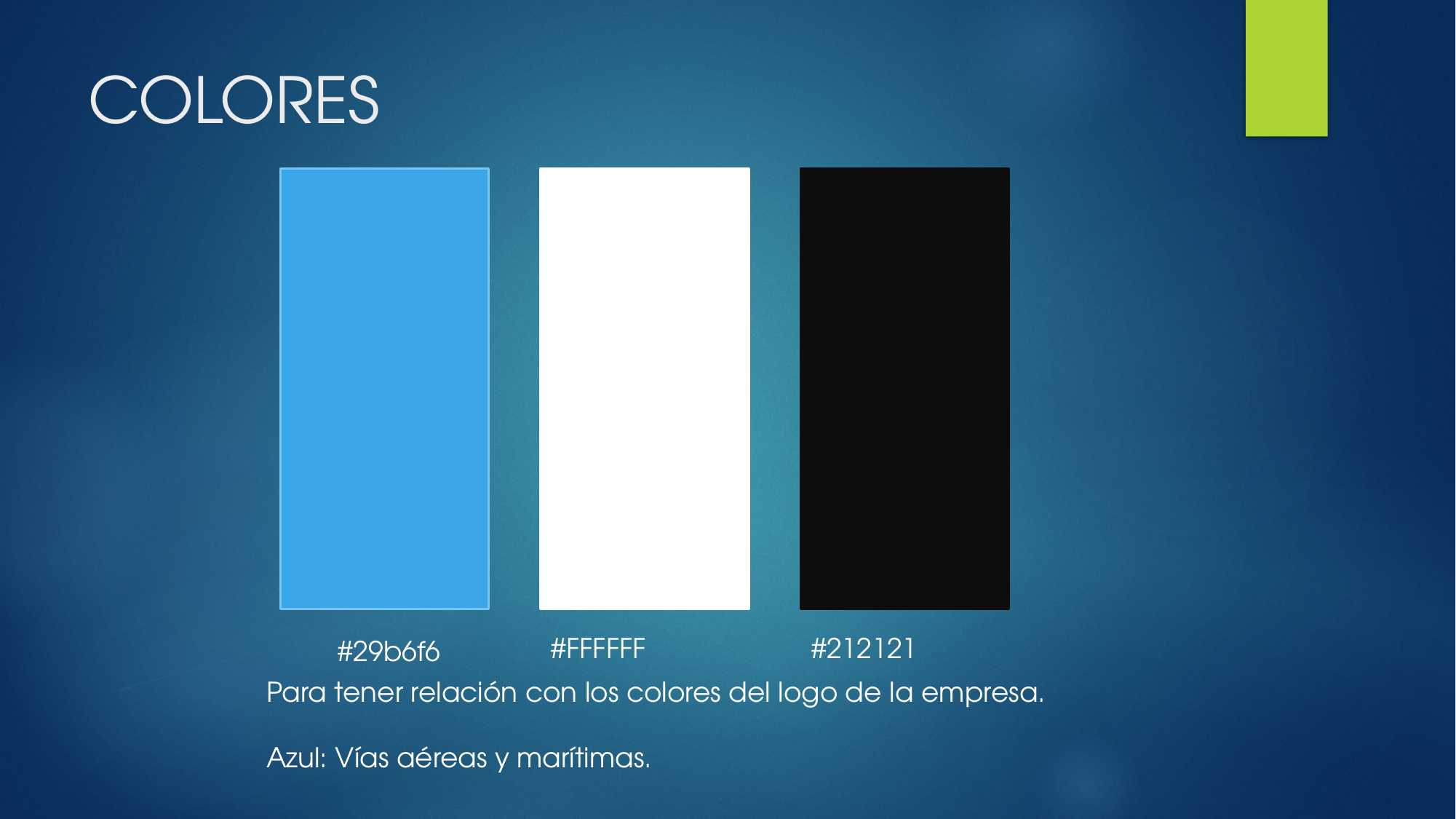

# COLORES

#FFFFFF
#212121
#29b6f6
Para tener relación con los colores del logo de la empresa.

Azul: Vías aéreas y marítimas.